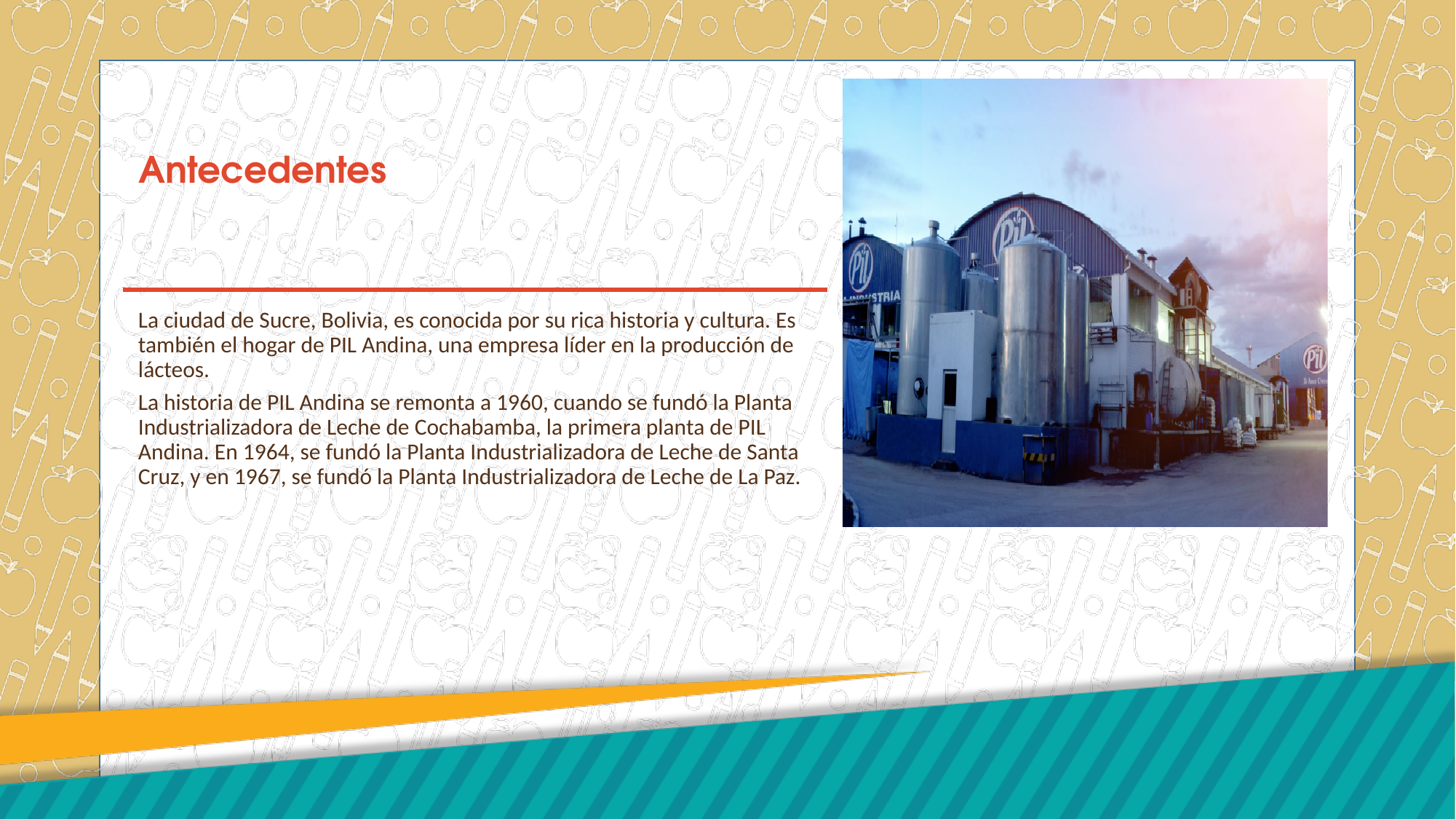

# Antecedentes
La ciudad de Sucre, Bolivia, es conocida por su rica historia y cultura. Es también el hogar de PIL Andina, una empresa líder en la producción de lácteos.
La historia de PIL Andina se remonta a 1960, cuando se fundó la Planta Industrializadora de Leche de Cochabamba, la primera planta de PIL Andina. En 1964, se fundó la Planta Industrializadora de Leche de Santa Cruz, y en 1967, se fundó la Planta Industrializadora de Leche de La Paz.